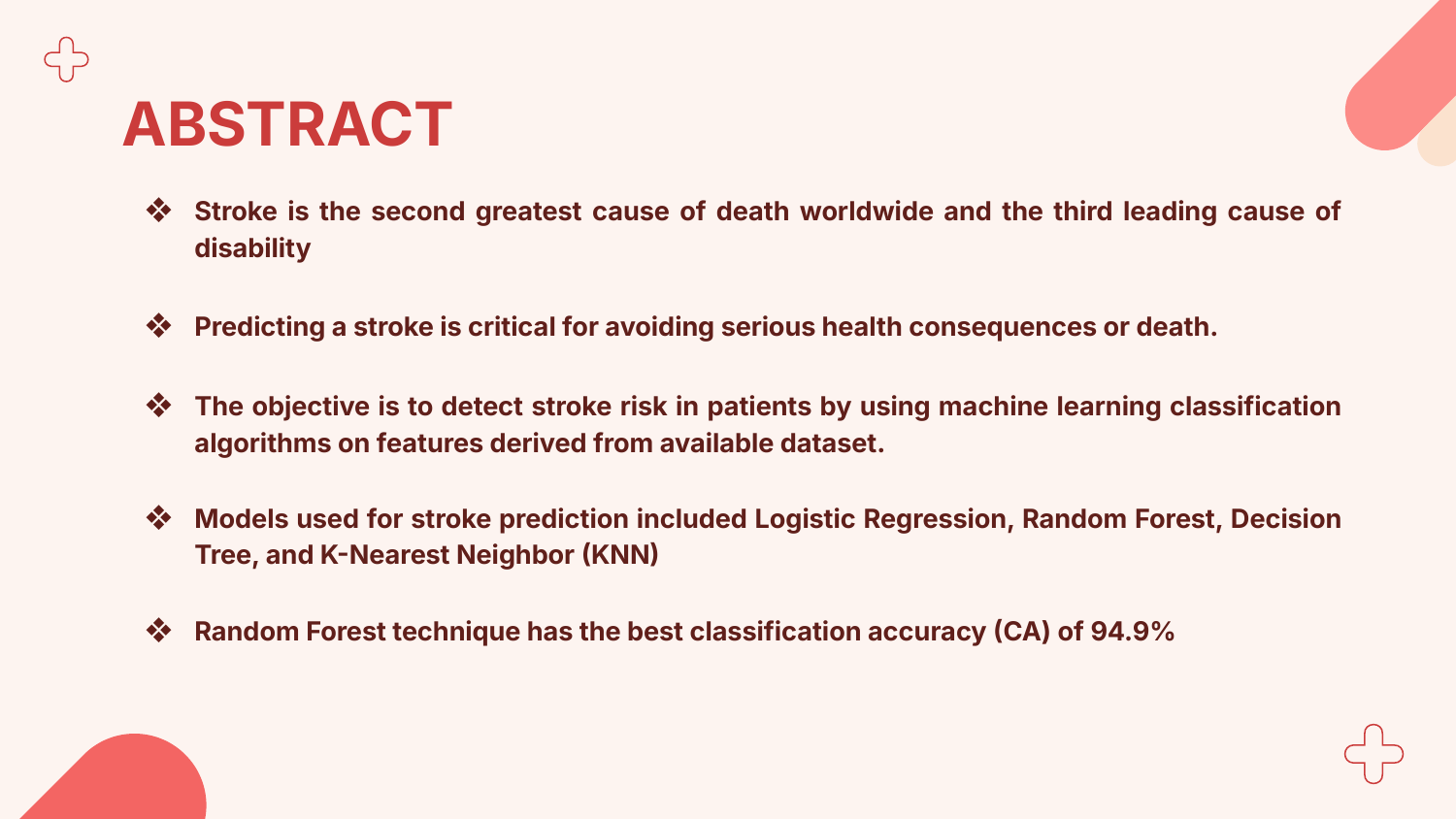

# ABSTRACT
Stroke is the second greatest cause of death worldwide and the third leading cause of disability
Predicting a stroke is critical for avoiding serious health consequences or death.
The objective is to detect stroke risk in patients by using machine learning classification algorithms on features derived from available dataset.
Models used for stroke prediction included Logistic Regression, Random Forest, Decision Tree, and K-Nearest Neighbor (KNN)
Random Forest technique has the best classification accuracy (CA) of 94.9%